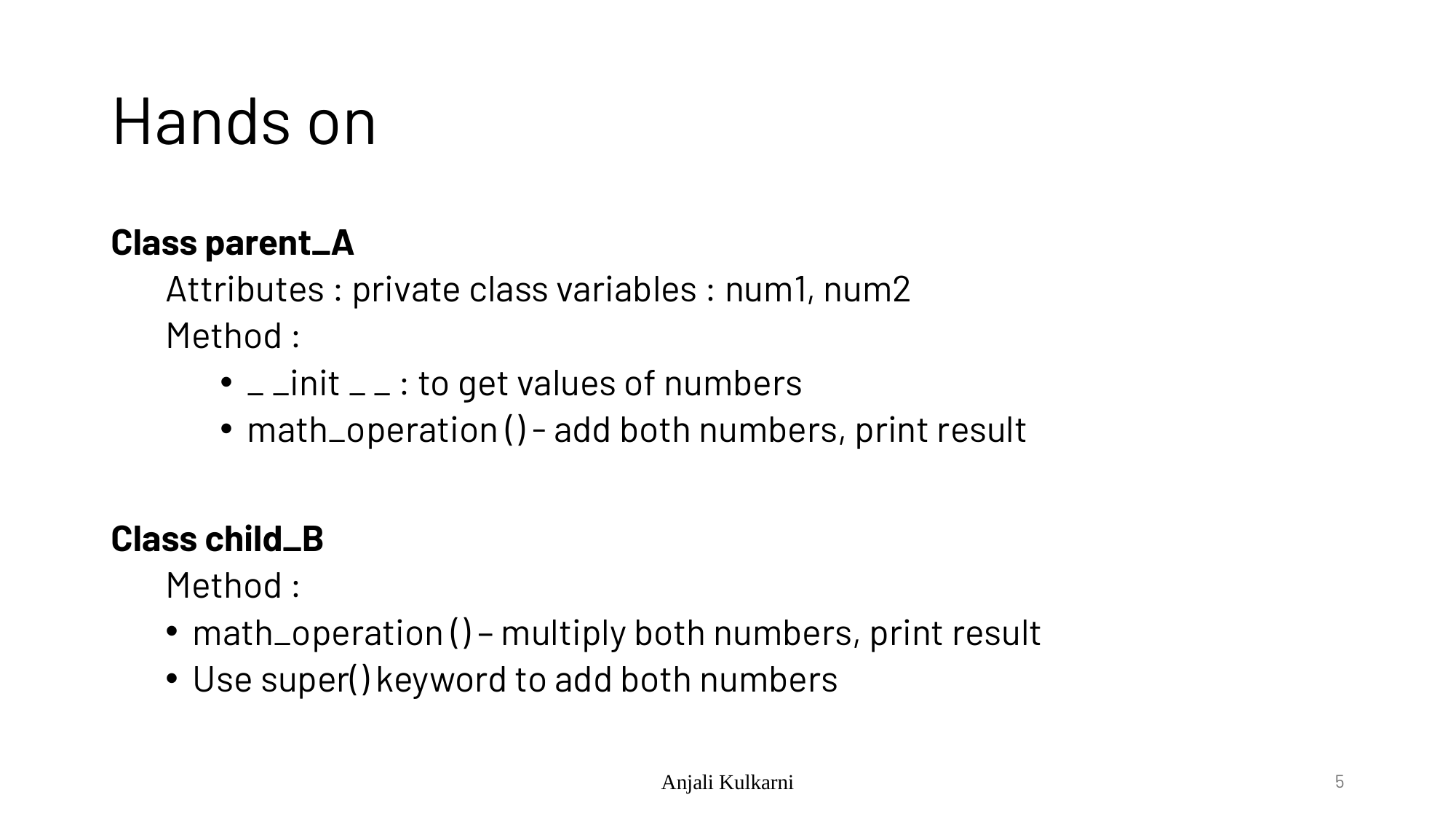

# Hands on
Class parent_A
Attributes : private class variables : num1, num2
Method :
_ _init _ _ : to get values of numbers
math_operation () - add both numbers, print result

Class child_B
Method :
math_operation () – multiply both numbers, print result
Use super() keyword to add both numbers

Anjali Kulkarni
5